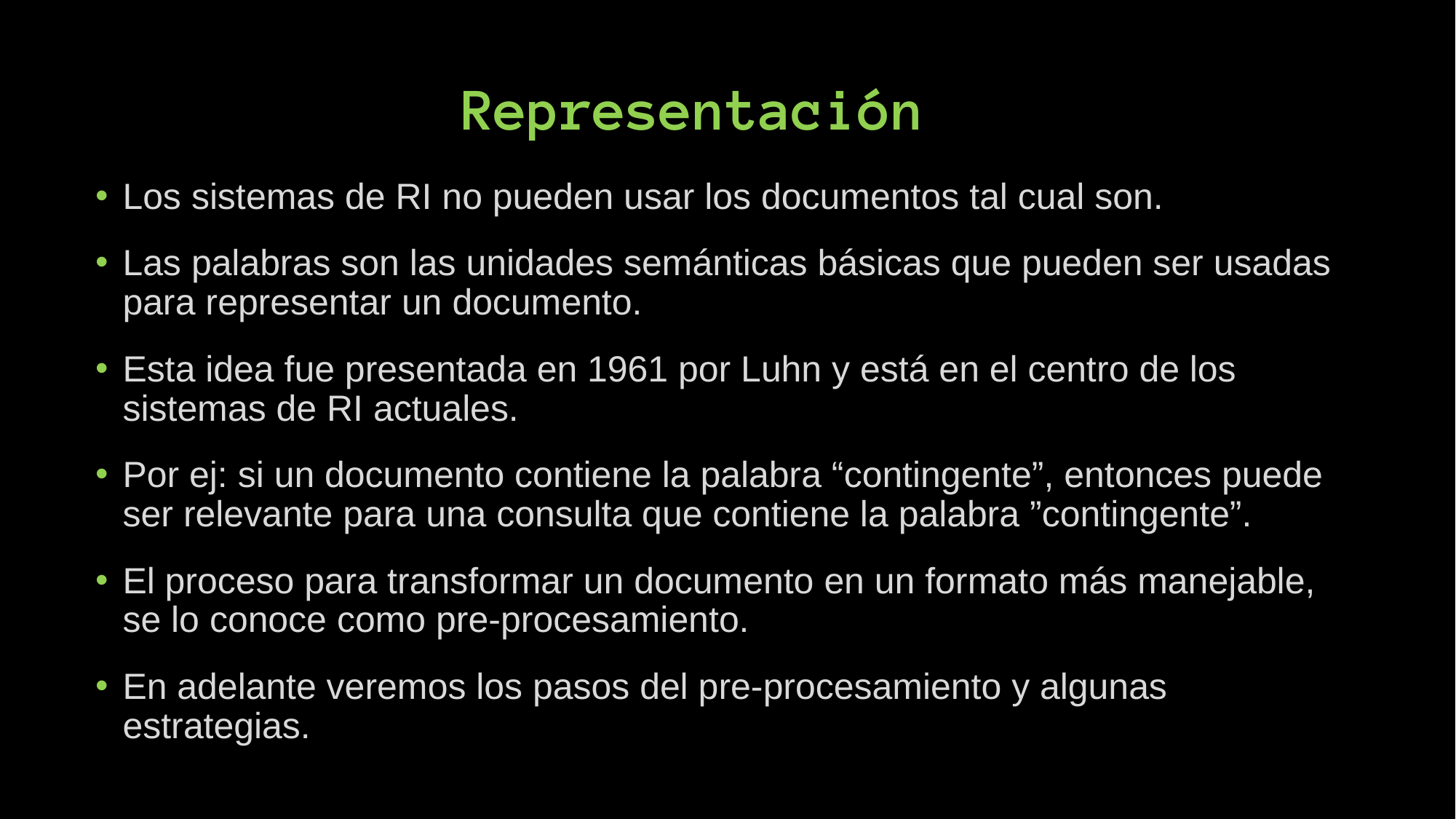

# Representación
Los sistemas de RI no pueden usar los documentos tal cual son.
Las palabras son las unidades semánticas básicas que pueden ser usadas para representar un documento.
Esta idea fue presentada en 1961 por Luhn y está en el centro de los sistemas de RI actuales.
Por ej: si un documento contiene la palabra “contingente”, entonces puede ser relevante para una consulta que contiene la palabra ”contingente”.
El proceso para transformar un documento en un formato más manejable, se lo conoce como pre-procesamiento.
En adelante veremos los pasos del pre-procesamiento y algunas estrategias.